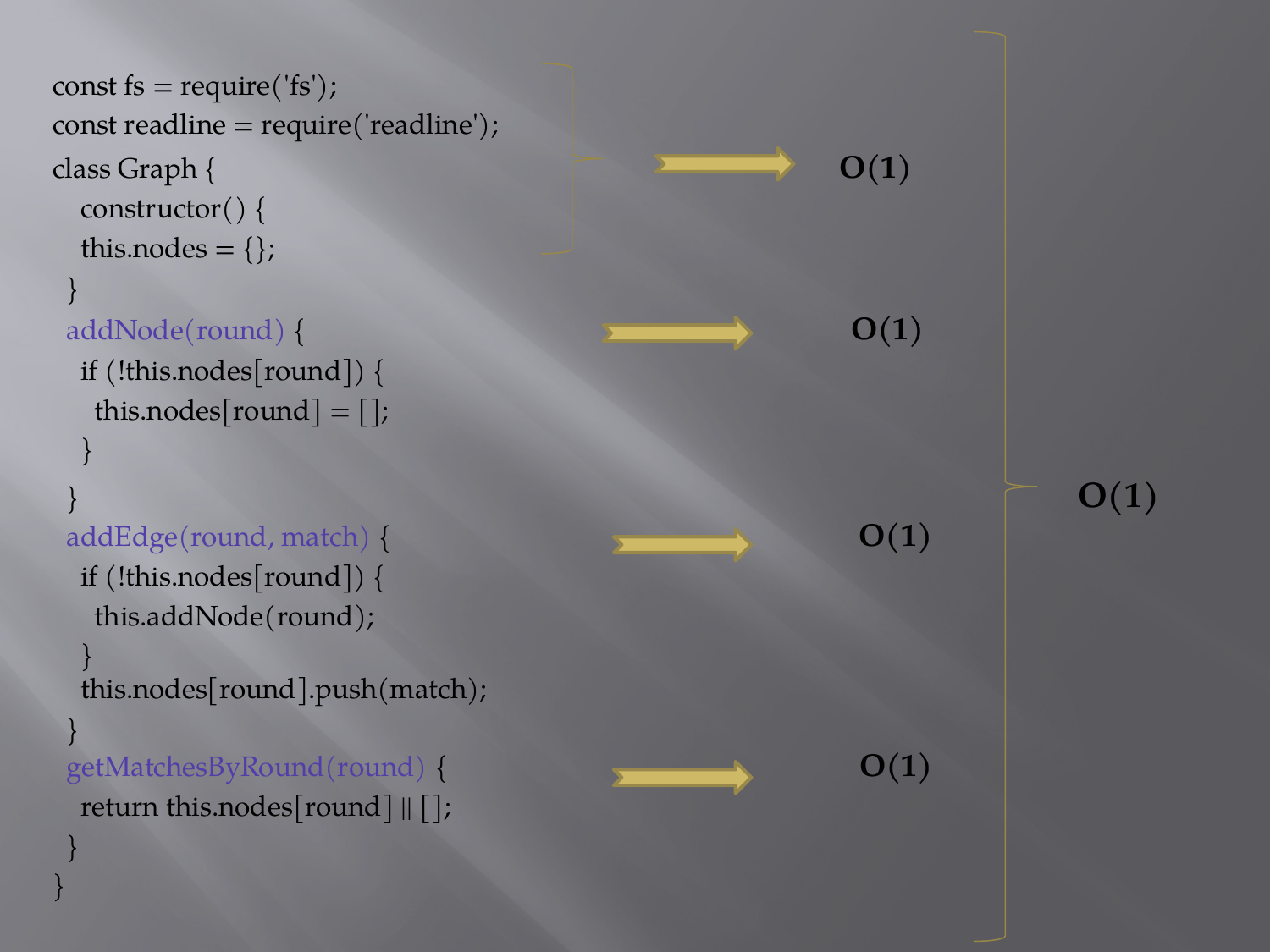

const fs = require('fs');
const readline = require('readline');
class Graph {                                                                                         O(1)
    constructor() {
    this.nodes = {};
  }
  addNode(round) {                                                                              O(1)
    if (!this.nodes[round]) {
      this.nodes[round] = [];
    }
  }                                                                                                                                               O(1)
  addEdge(round, match) {                                                                   O(1)
    if (!this.nodes[round]) {
      this.addNode(round);
    }
    this.nodes[round].push(match);
  }
  getMatchesByRound(round) {                                                           O(1)
    return this.nodes[round] || [];
  }
}